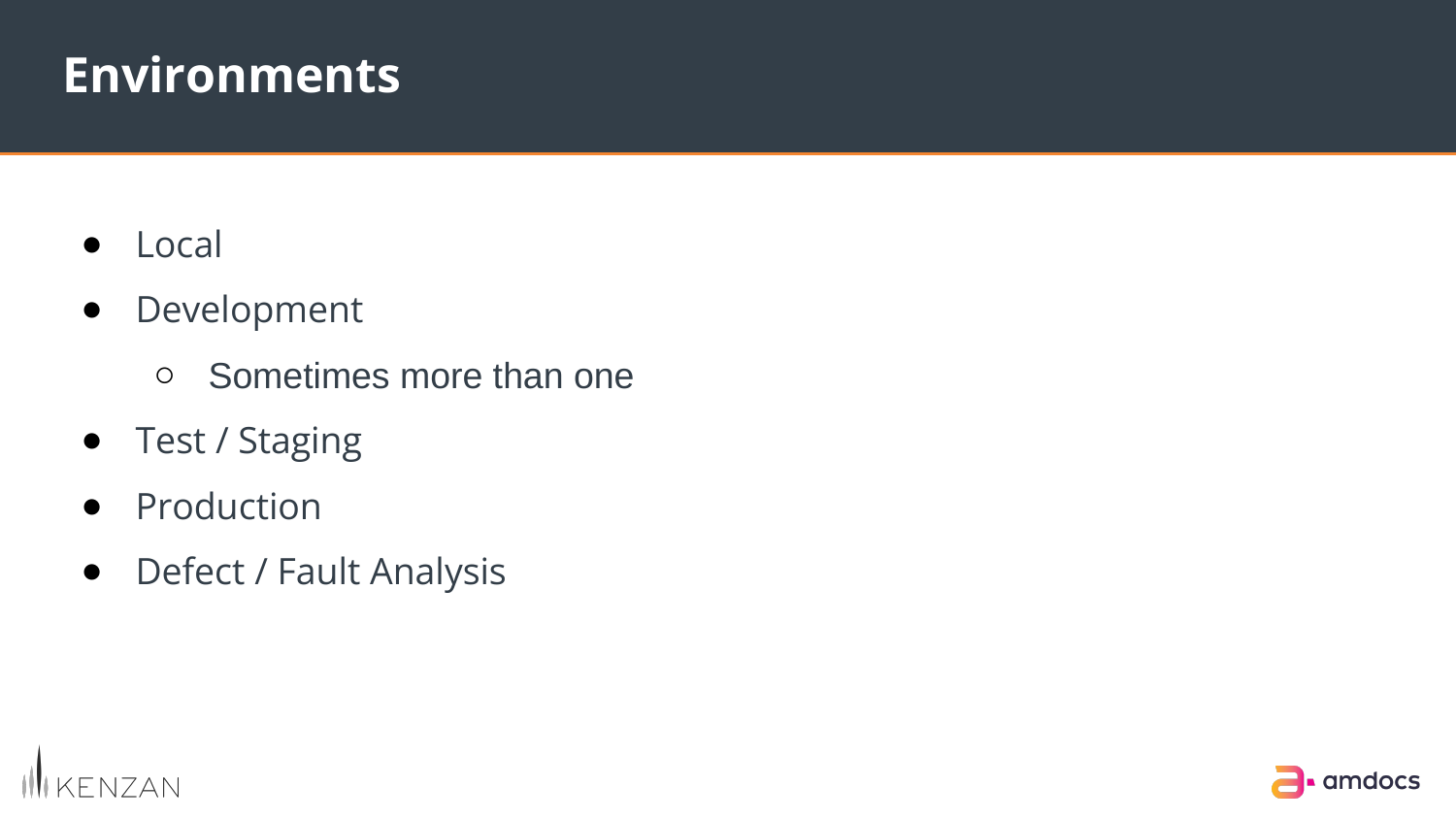

Environments
Local
Development
Sometimes more than one
Test / Staging
Production
Defect / Fault Analysis